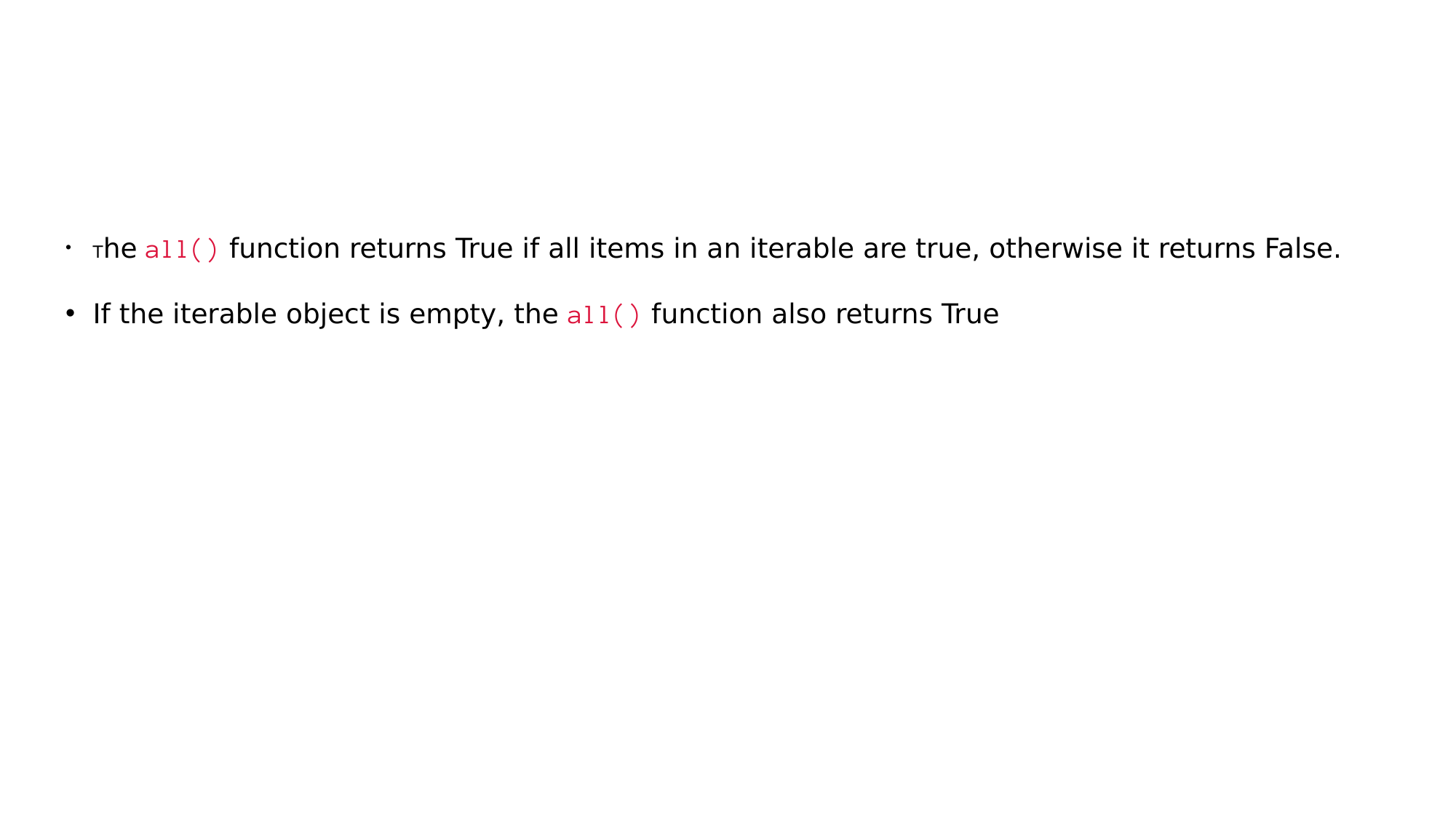

# all()
The all() function returns True if all items in an iterable are true, otherwise it returns False.

If the iterable object is empty, the all() function also returns True